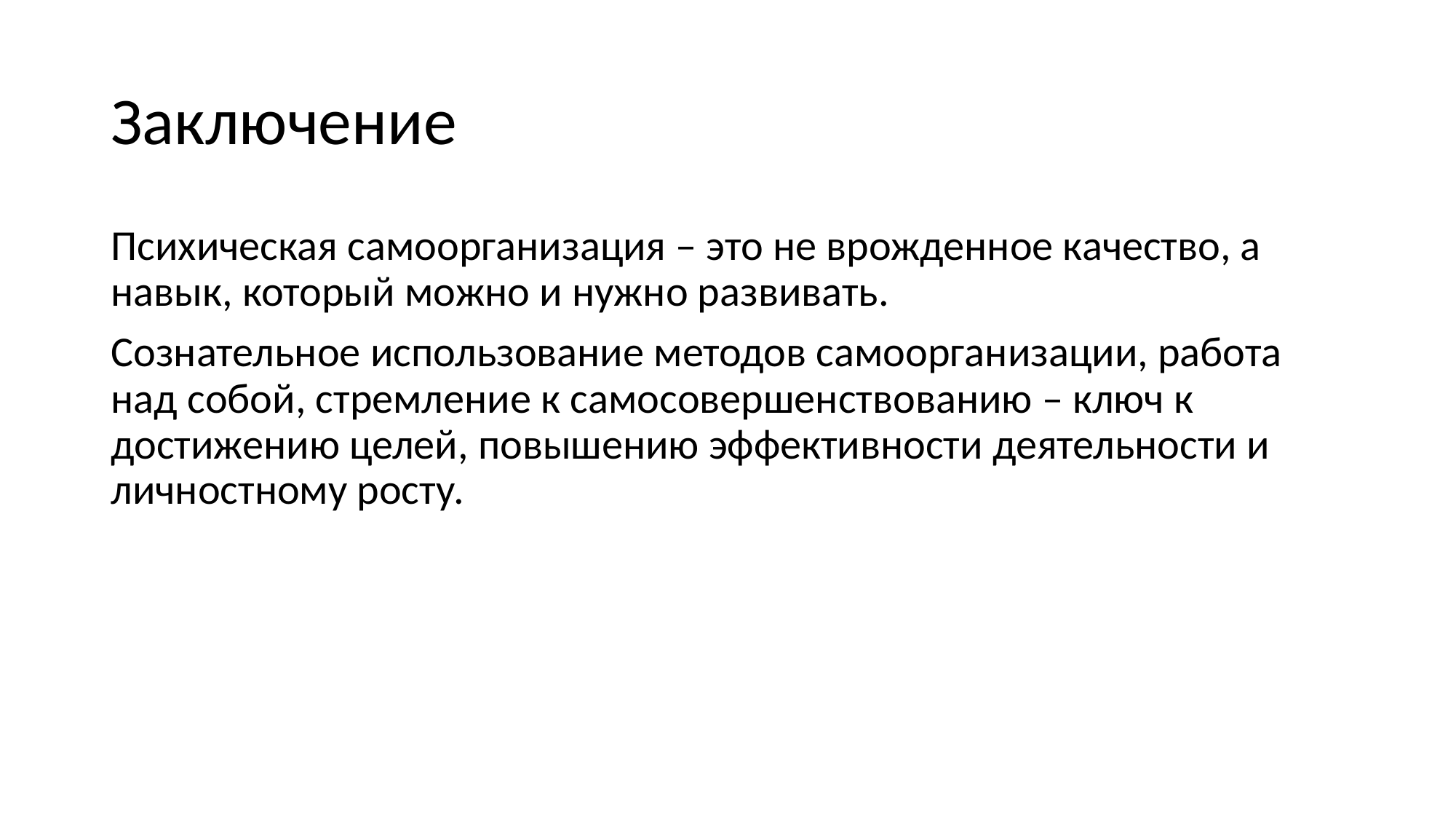

# Заключение
Психическая самоорганизация – это не врожденное качество, а навык, который можно и нужно развивать.
Сознательное использование методов самоорганизации, работа над собой, стремление к самосовершенствованию – ключ к достижению целей, повышению эффективности деятельности и личностному росту.